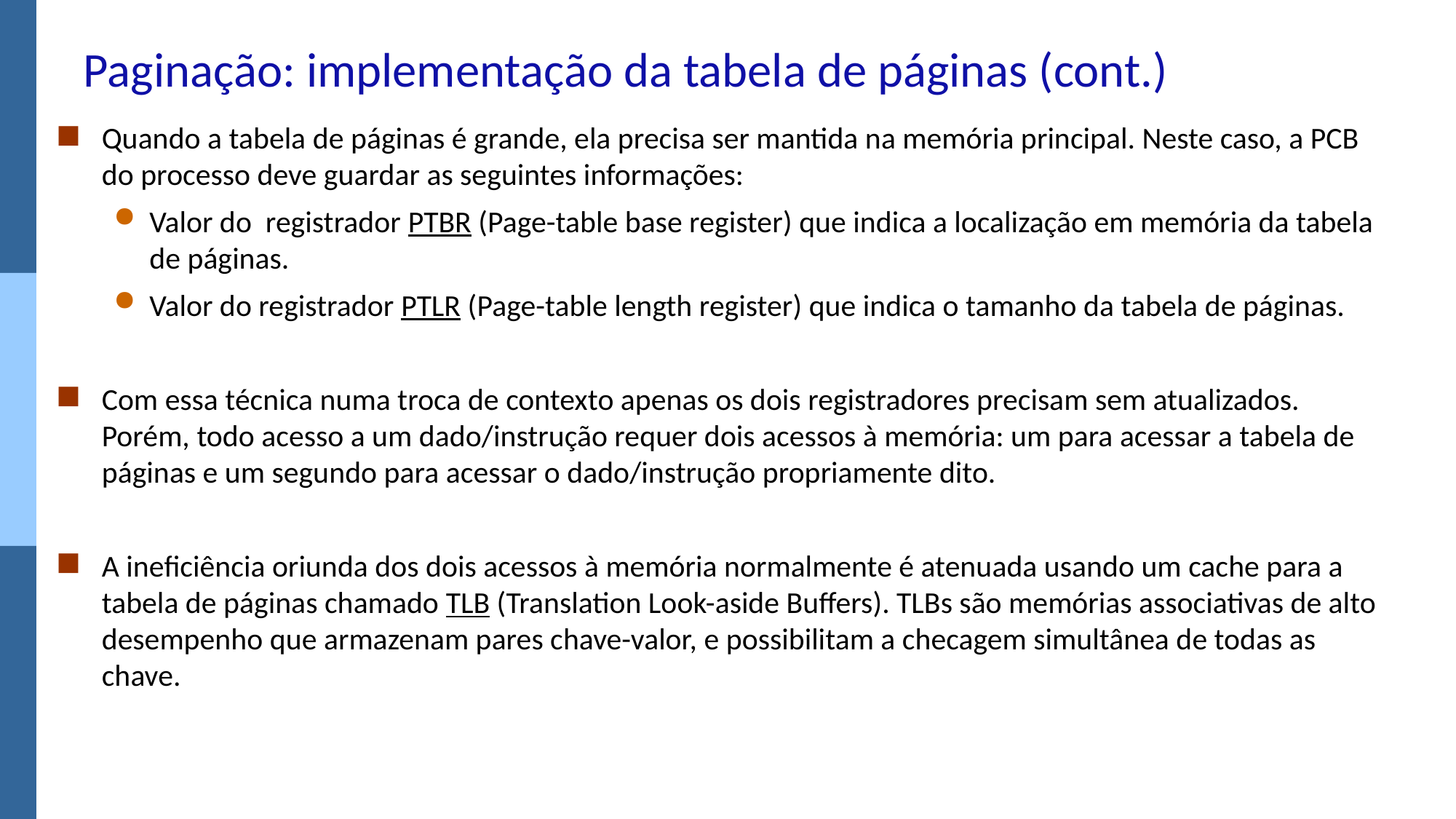

# Paginação: implementação da tabela de páginas (cont.)
Quando a tabela de páginas é grande, ela precisa ser mantida na memória principal. Neste caso, a PCB do processo deve guardar as seguintes informações:
Valor do  registrador PTBR (Page-table base register) que indica a localização em memória da tabela de páginas.
Valor do registrador PTLR (Page-table length register) que indica o tamanho da tabela de páginas.

Com essa técnica numa troca de contexto apenas os dois registradores precisam sem atualizados. Porém, todo acesso a um dado/instrução requer dois acessos à memória: um para acessar a tabela de páginas e um segundo para acessar o dado/instrução propriamente dito.

A ineficiência oriunda dos dois acessos à memória normalmente é atenuada usando um cache para a tabela de páginas chamado TLB (Translation Look-aside Buffers). TLBs são memórias associativas de alto desempenho que armazenam pares chave-valor, e possibilitam a checagem simultânea de todas as chave.